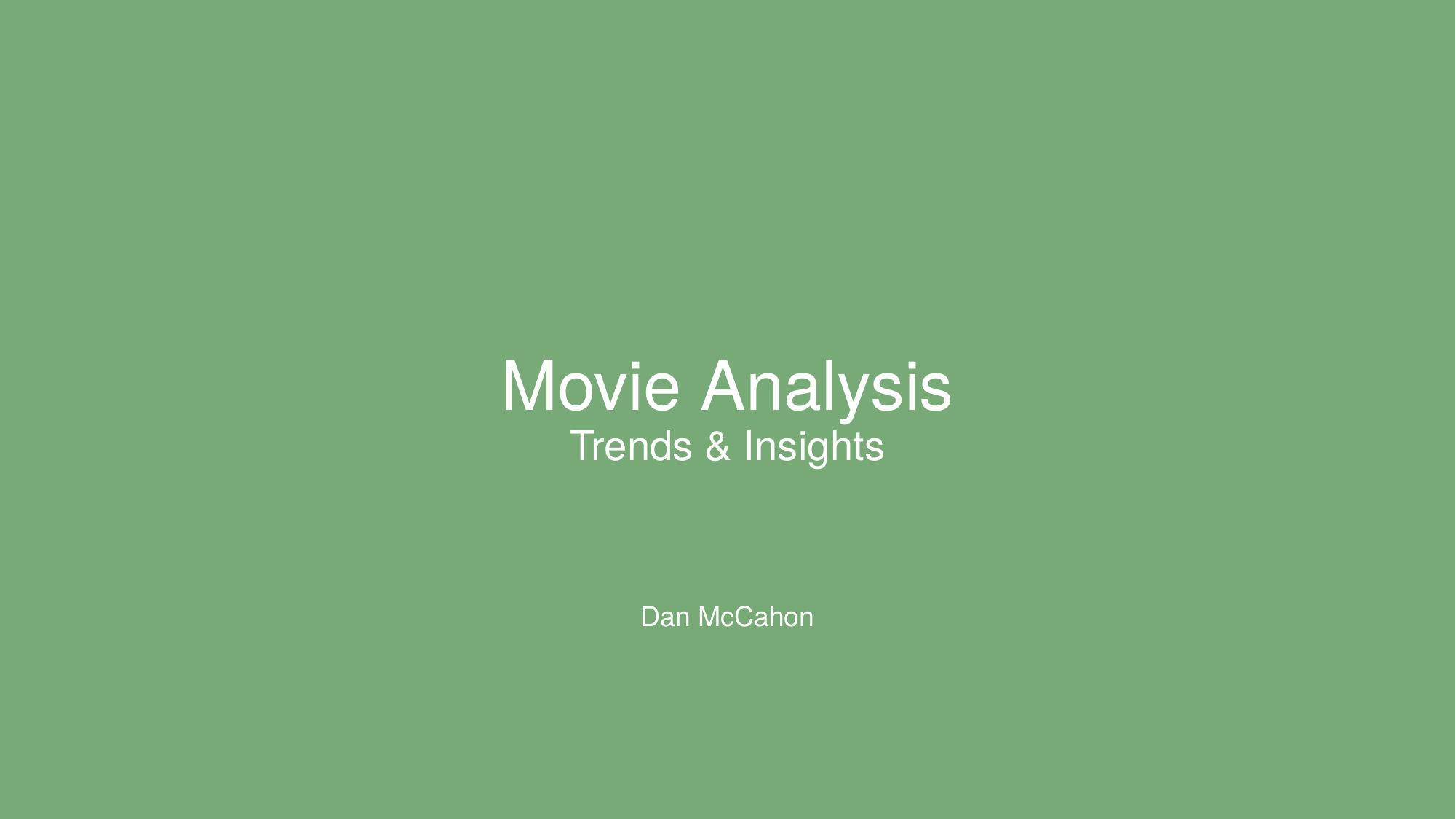

# Movie Analysis Trends & Insights
Dan McCahon